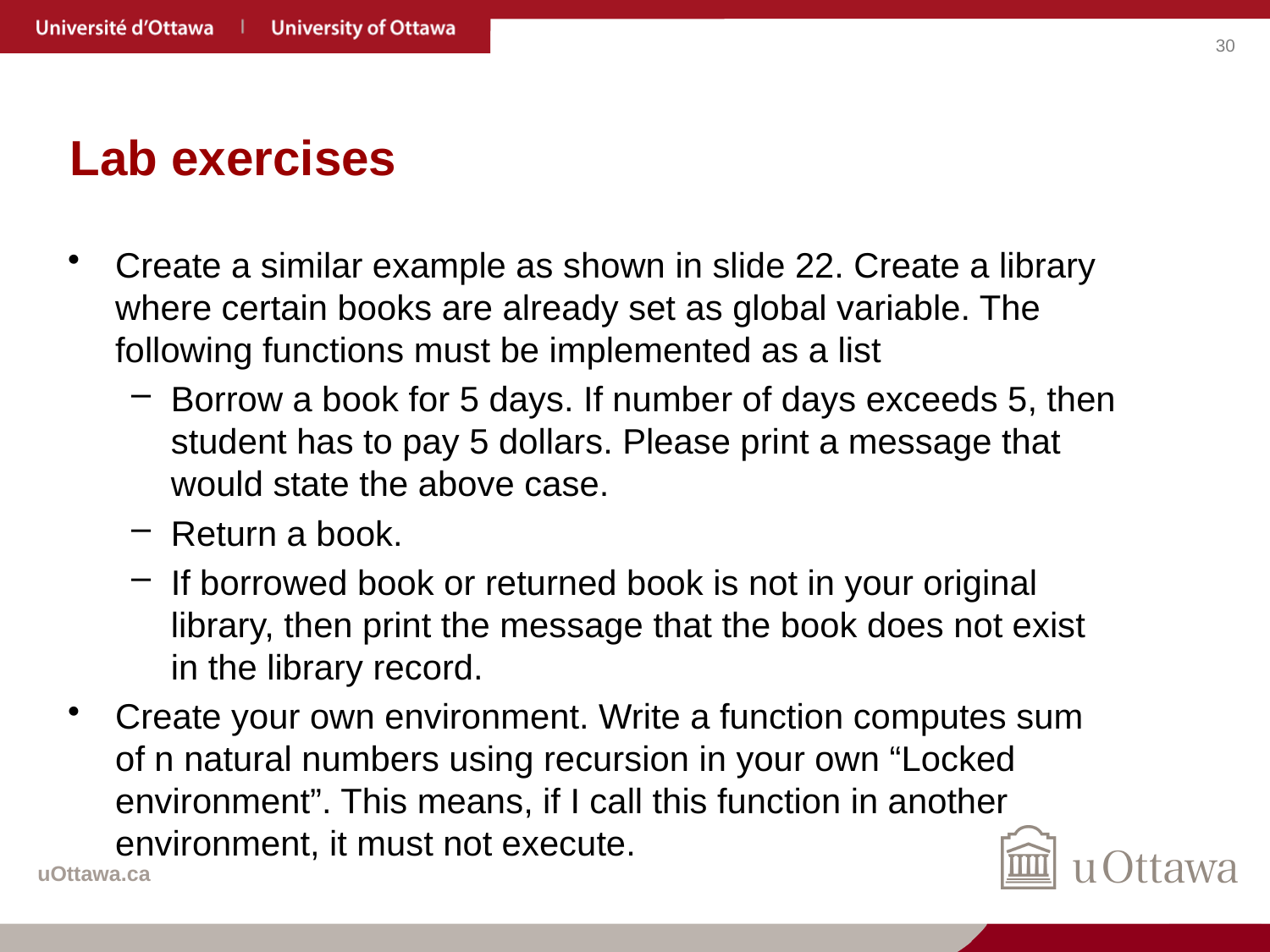

# Lab exercises
Create a similar example as shown in slide 22. Create a library where certain books are already set as global variable. The following functions must be implemented as a list
Borrow a book for 5 days. If number of days exceeds 5, then student has to pay 5 dollars. Please print a message that would state the above case.
Return a book.
If borrowed book or returned book is not in your original library, then print the message that the book does not exist in the library record.
Create your own environment. Write a function computes sum of n natural numbers using recursion in your own “Locked environment”. This means, if I call this function in another environment, it must not execute.